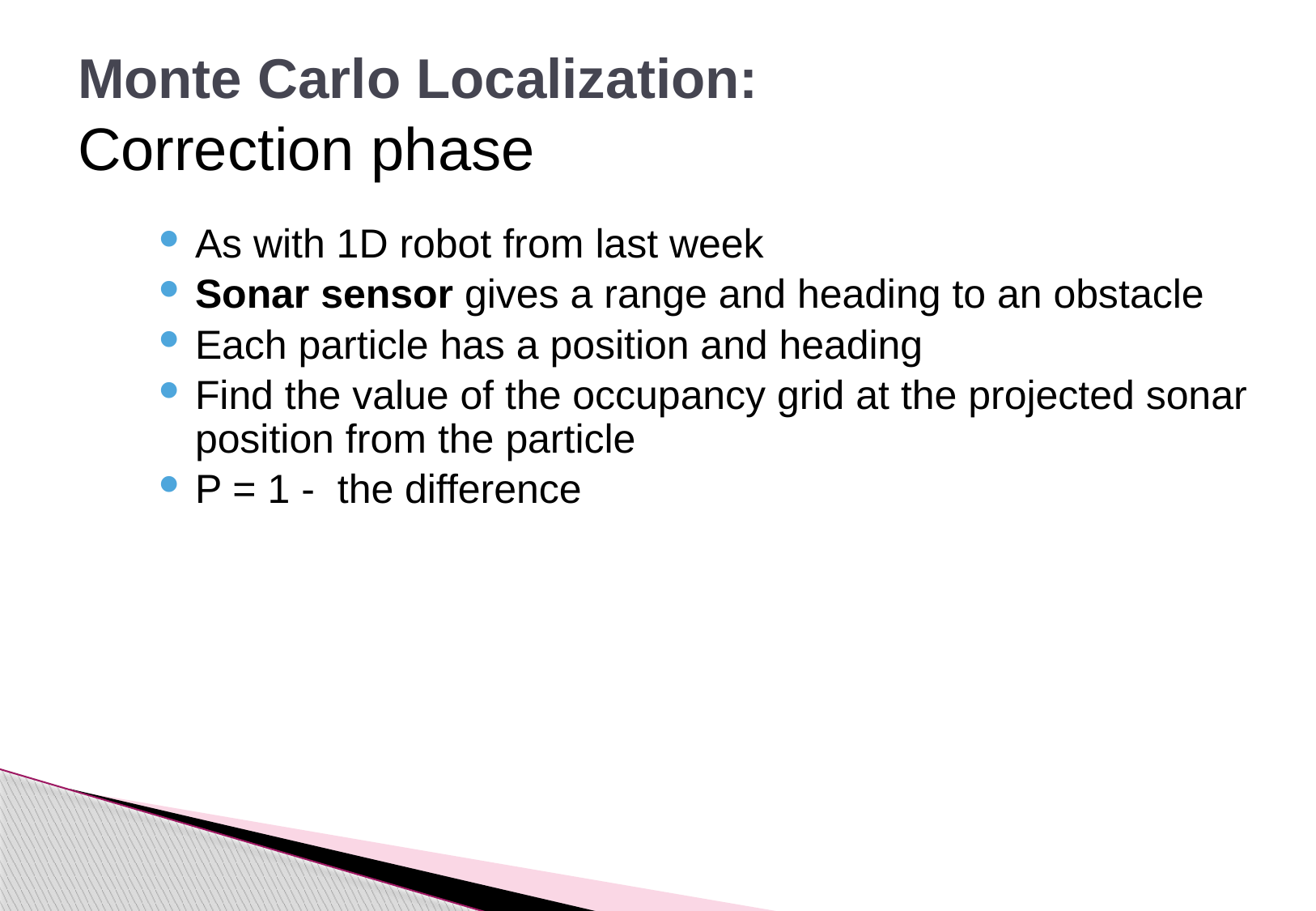

# Monte Carlo Localization: Correction phase

As with 1D robot from last week
Sonar sensor gives a range and heading to an obstacle
Each particle has a position and heading
Find the value of the occupancy grid at the projected sonar position from the particle
P = 1 -  the difference